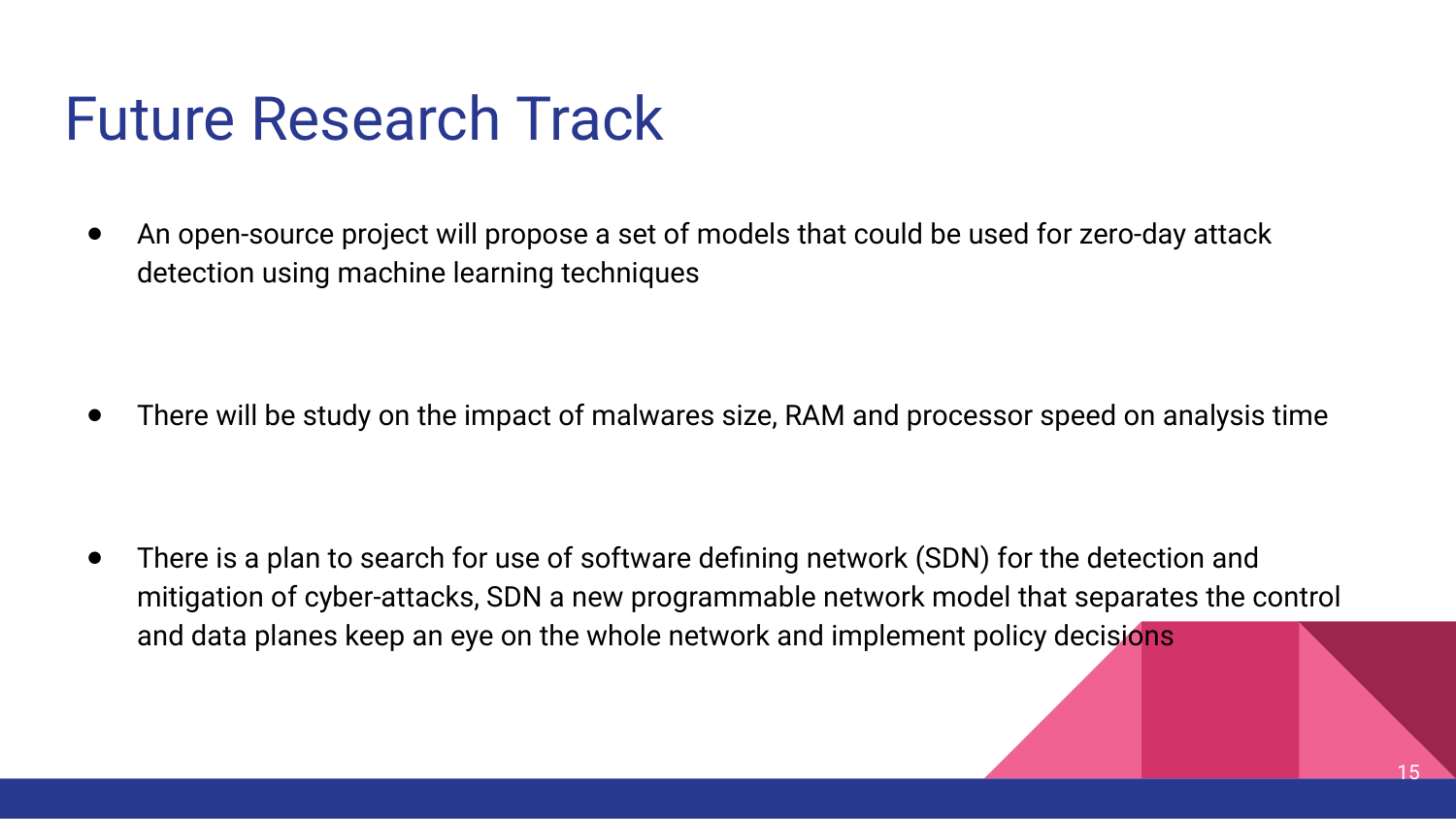

# Future Research Track
An open-source project will propose a set of models that could be used for zero-day attack detection using machine learning techniques

There will be study on the impact of malwares size, RAM and processor speed on analysis time

There is a plan to search for use of software defining network (SDN) for the detection and mitigation of cyber-attacks, SDN a new programmable network model that separates the control and data planes keep an eye on the whole network and implement policy decisions
15